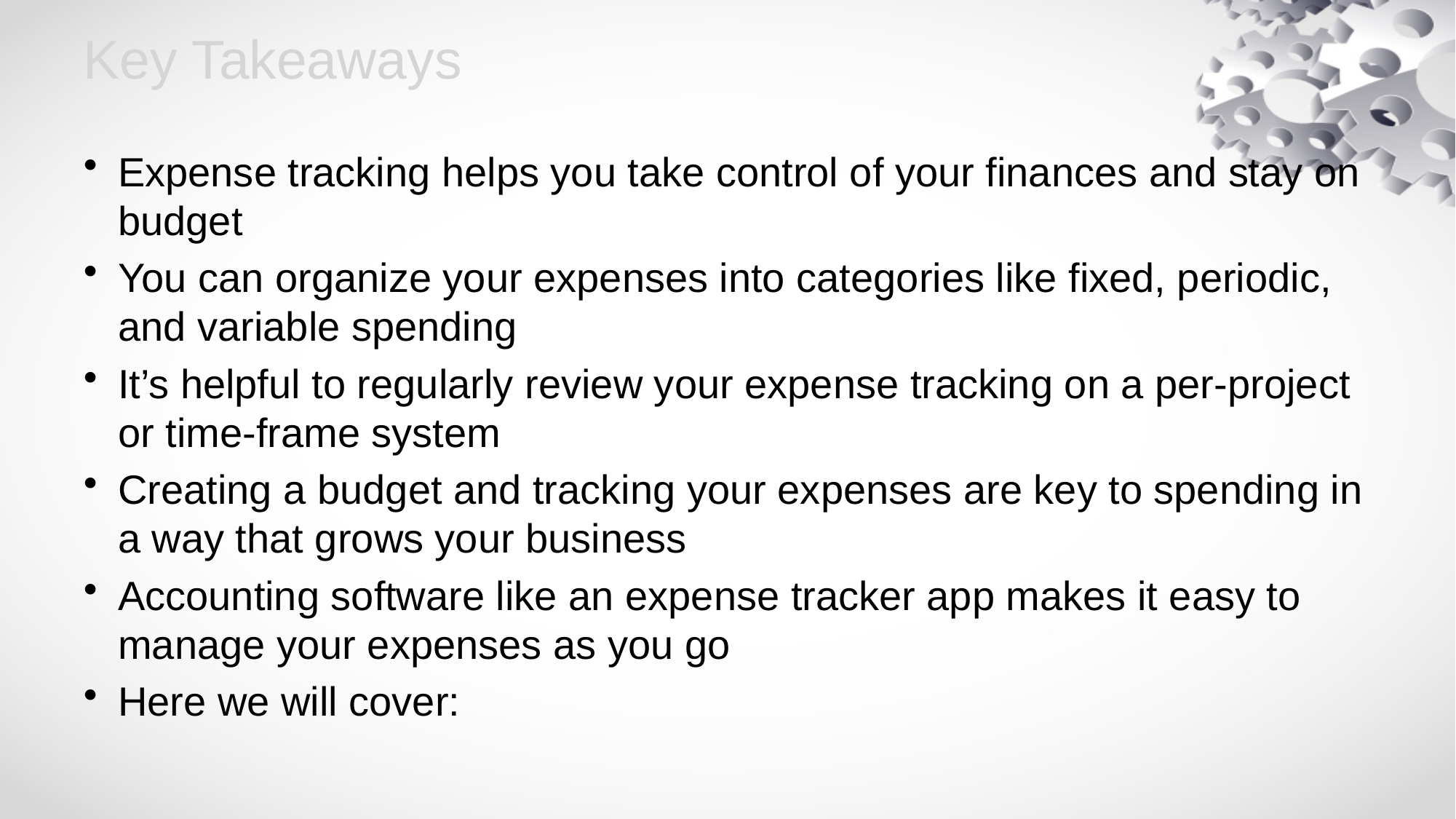

# Key Takeaways
Expense tracking helps you take control of your finances and stay on budget
You can organize your expenses into categories like fixed, periodic, and variable spending
It’s helpful to regularly review your expense tracking on a per-project or time-frame system
Creating a budget and tracking your expenses are key to spending in a way that grows your business
Accounting software like an expense tracker app makes it easy to manage your expenses as you go
Here we will cover: